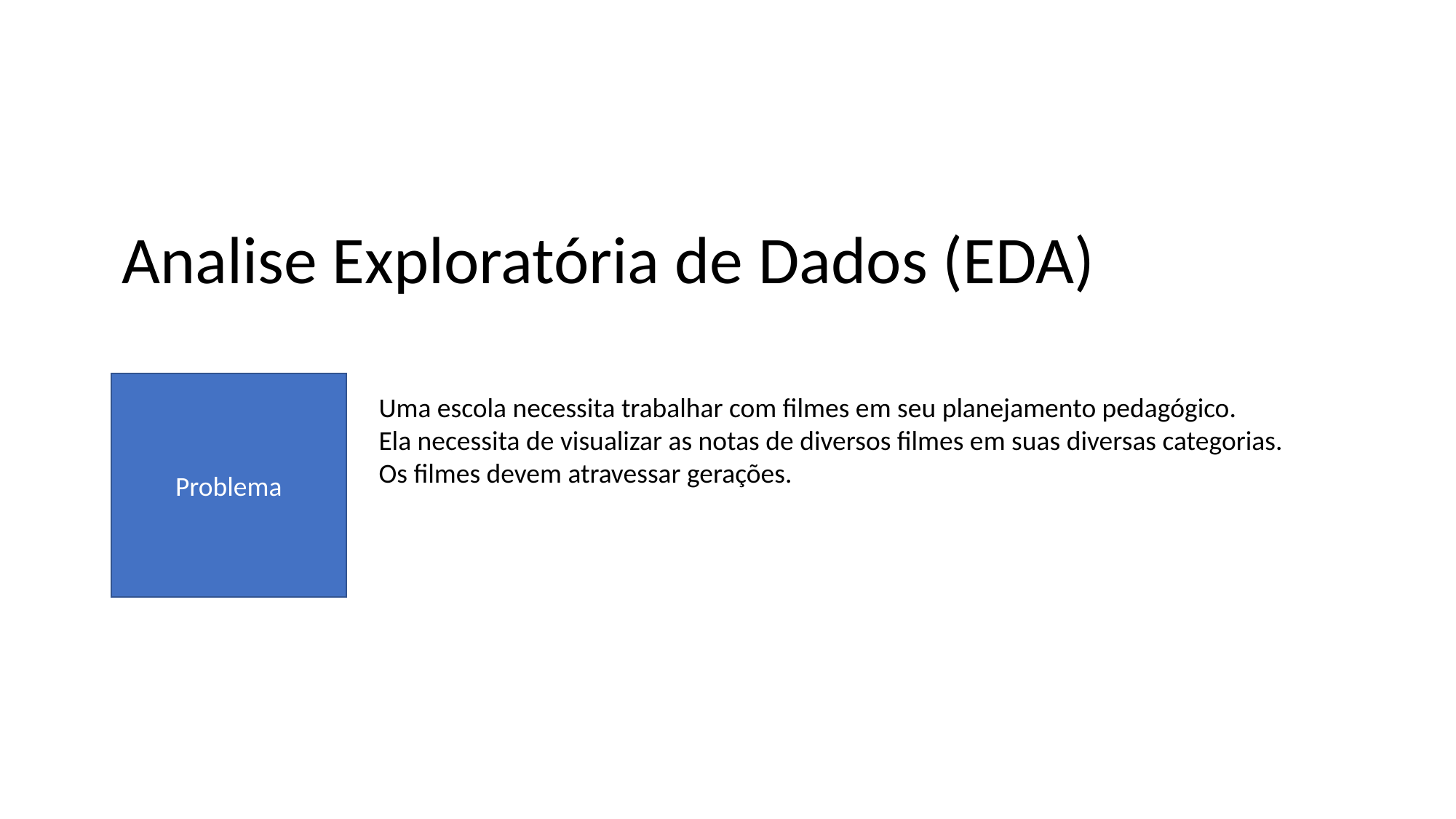

# Analise Exploratória de Dados (EDA)
Problema
Uma escola necessita trabalhar com filmes em seu planejamento pedagógico.
Ela necessita de visualizar as notas de diversos filmes em suas diversas categorias.
Os filmes devem atravessar gerações.